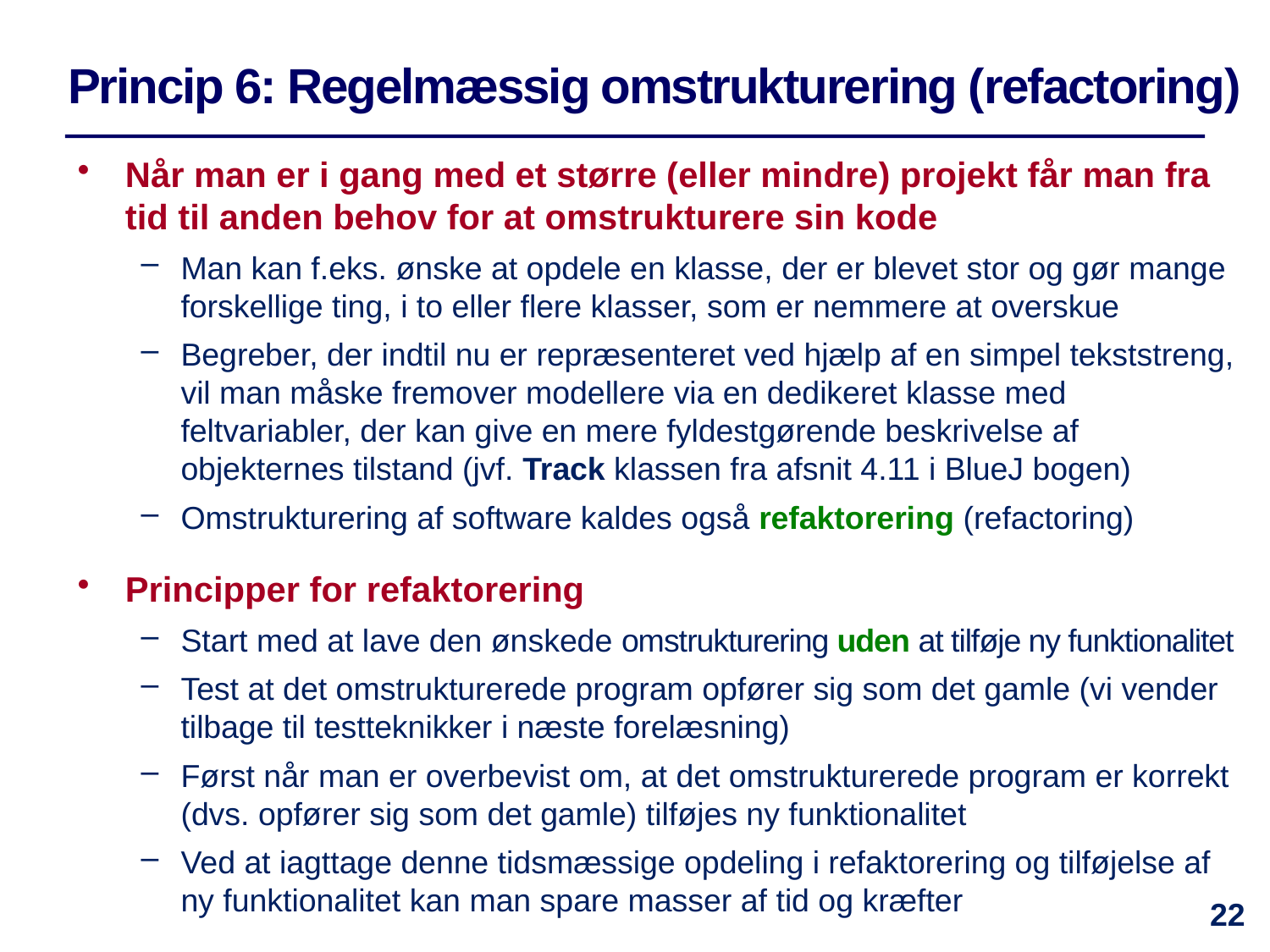

# Princip 6: Regelmæssig omstrukturering (refactoring)
Når man er i gang med et større (eller mindre) projekt får man fra tid til anden behov for at omstrukturere sin kode
Man kan f.eks. ønske at opdele en klasse, der er blevet stor og gør mange forskellige ting, i to eller flere klasser, som er nemmere at overskue
Begreber, der indtil nu er repræsenteret ved hjælp af en simpel tekststreng, vil man måske fremover modellere via en dedikeret klasse med feltvariabler, der kan give en mere fyldestgørende beskrivelse af objekternes tilstand (jvf. Track klassen fra afsnit 4.11 i BlueJ bogen)
Omstrukturering af software kaldes også refaktorering (refactoring)
Principper for refaktorering
Start med at lave den ønskede omstrukturering uden at tilføje ny funktionalitet
Test at det omstrukturerede program opfører sig som det gamle (vi vender tilbage til testteknikker i næste forelæsning)
Først når man er overbevist om, at det omstrukturerede program er korrekt (dvs. opfører sig som det gamle) tilføjes ny funktionalitet
Ved at iagttage denne tidsmæssige opdeling i refaktorering og tilføjelse af ny funktionalitet kan man spare masser af tid og kræfter

22